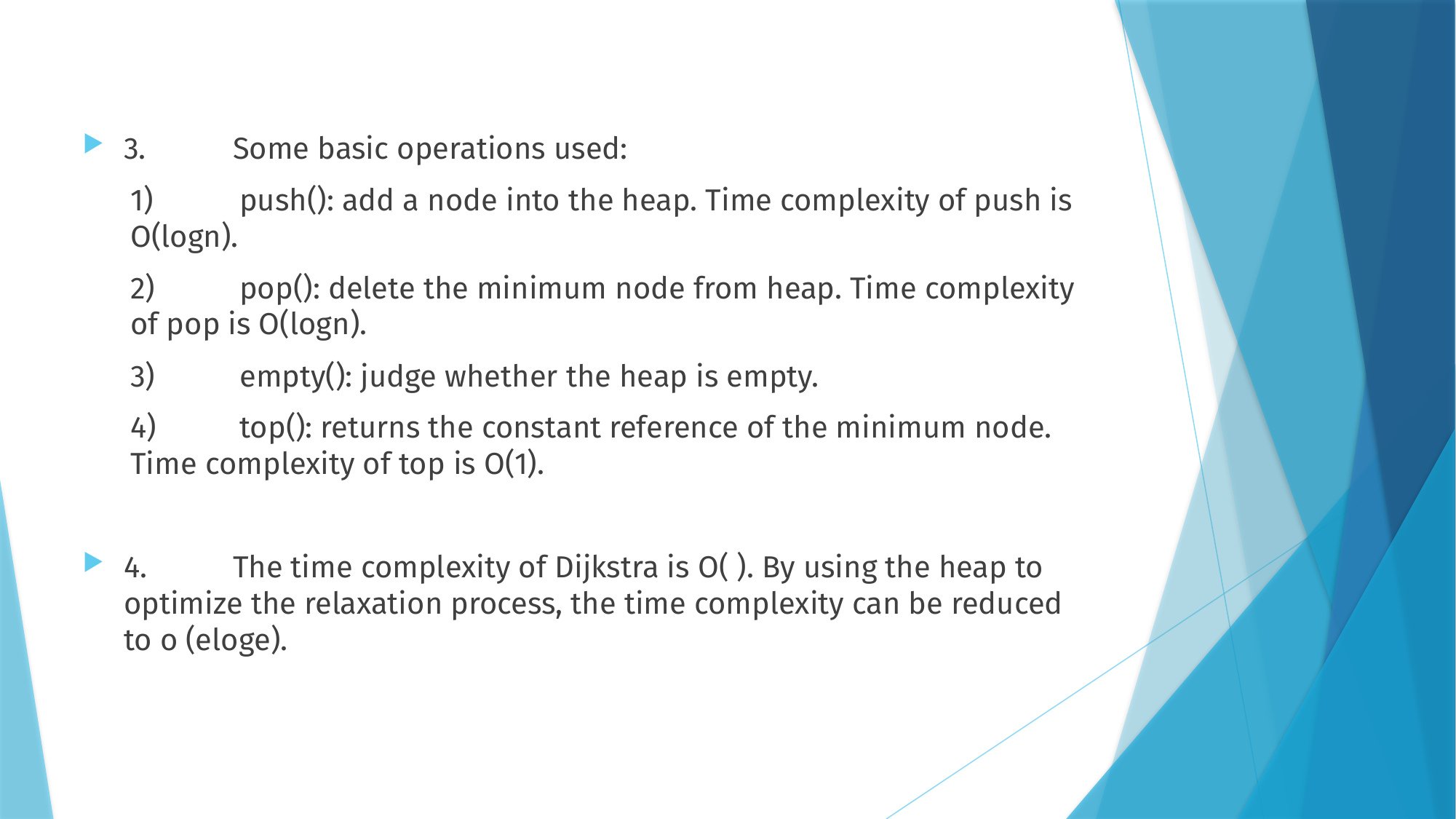

3.	Some basic operations used:
1)	push(): add a node into the heap. Time complexity of push is O(logn).
2)	pop(): delete the minimum node from heap. Time complexity of pop is O(logn).
3)	empty(): judge whether the heap is empty.
4)	top(): returns the constant reference of the minimum node. Time complexity of top is O(1).

4.	The time complexity of Dijkstra is O( ). By using the heap to optimize the relaxation process, the time complexity can be reduced to o (eloge).